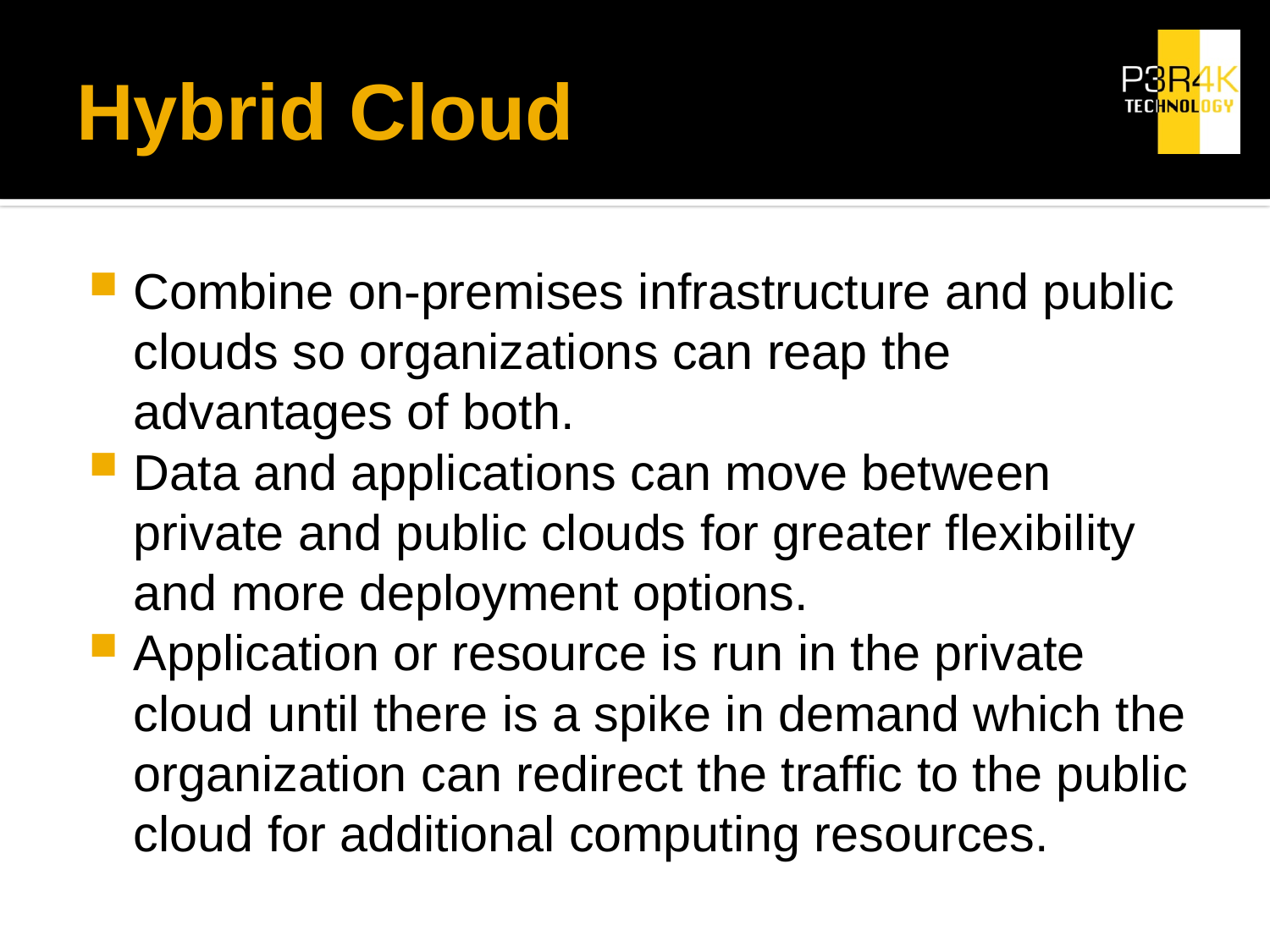

# Hybrid Cloud
Combine on-premises infrastructure and public clouds so organizations can reap the advantages of both.
Data and applications can move between private and public clouds for greater flexibility and more deployment options.
Application or resource is run in the private cloud until there is a spike in demand which the organization can redirect the traffic to the public cloud for additional computing resources.